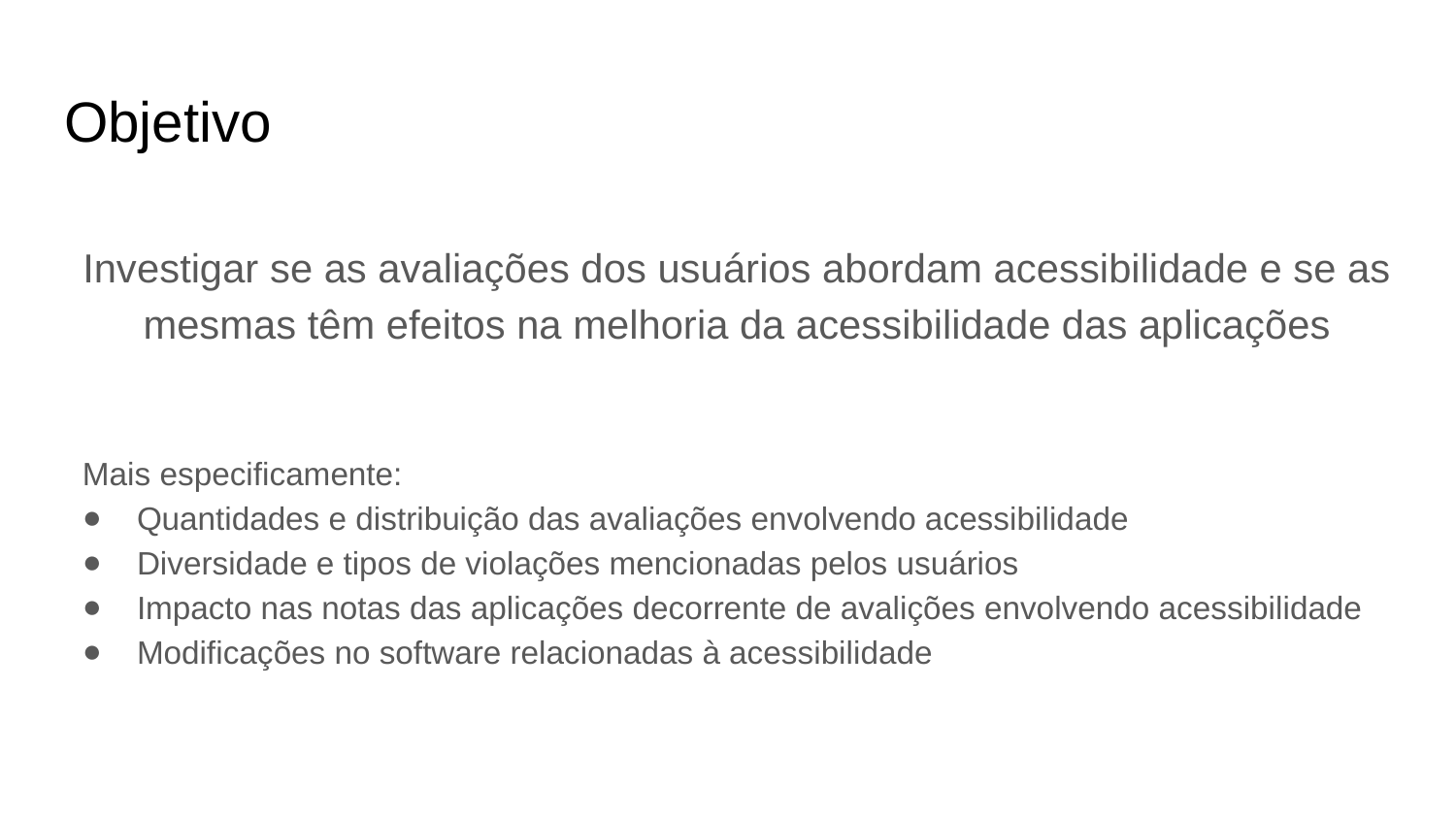

# Objetivo
Investigar se as avaliações dos usuários abordam acessibilidade e se as mesmas têm efeitos na melhoria da acessibilidade das aplicações

Mais especificamente:
Quantidades e distribuição das avaliações envolvendo acessibilidade
Diversidade e tipos de violações mencionadas pelos usuários
Impacto nas notas das aplicações decorrente de avalições envolvendo acessibilidade
Modificações no software relacionadas à acessibilidade